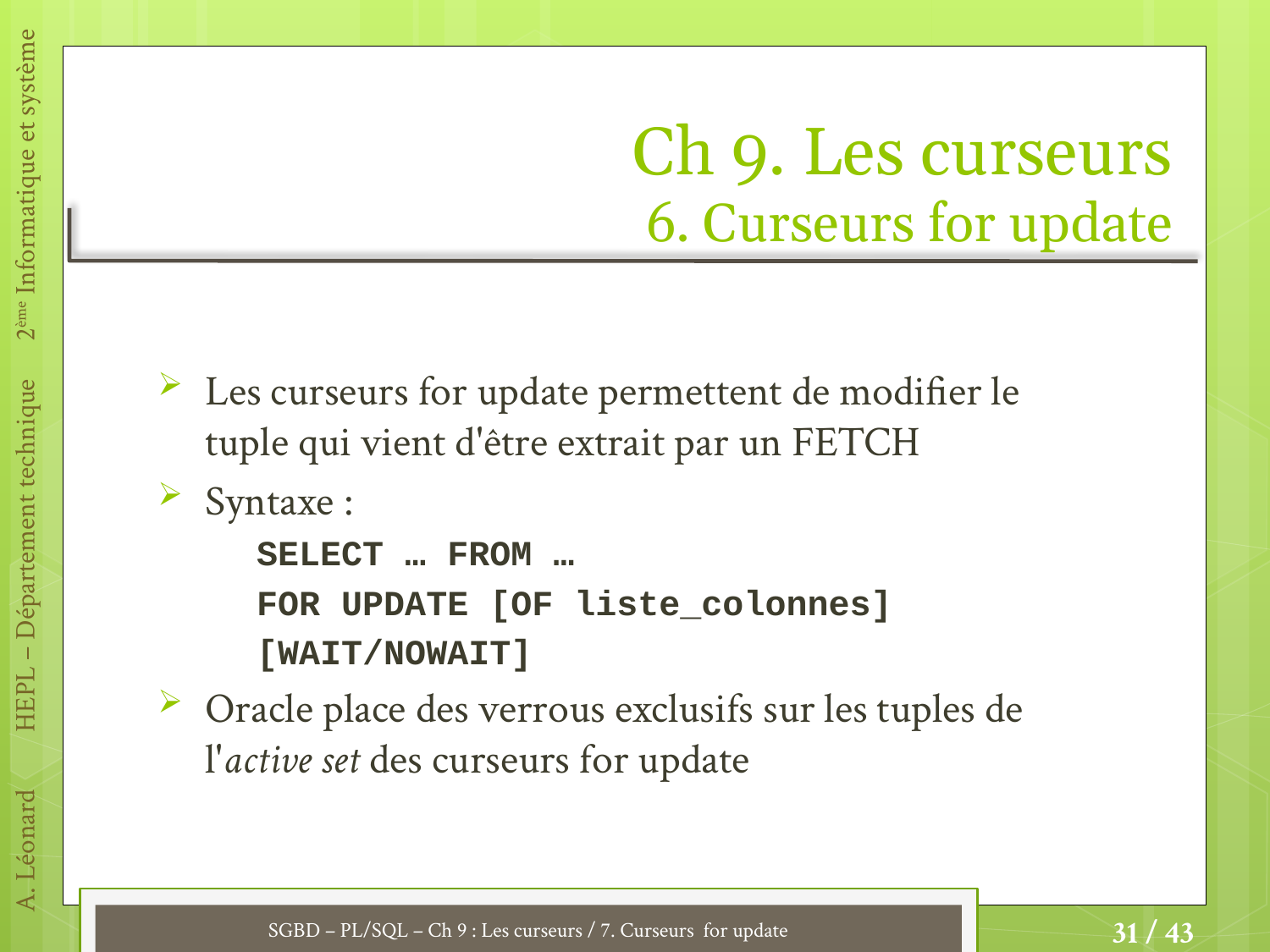

# Ch 9. Les curseurs 6. Curseurs for update
Les curseurs for update permettent de modifier le tuple qui vient d'être extrait par un FETCH
Syntaxe :
SELECT … FROM …
FOR UPDATE [OF liste_colonnes]
[WAIT/NOWAIT]
Oracle place des verrous exclusifs sur les tuples de l'active set des curseurs for update
SGBD – PL/SQL – Ch 9 : Les curseurs / 7. Curseurs  for update